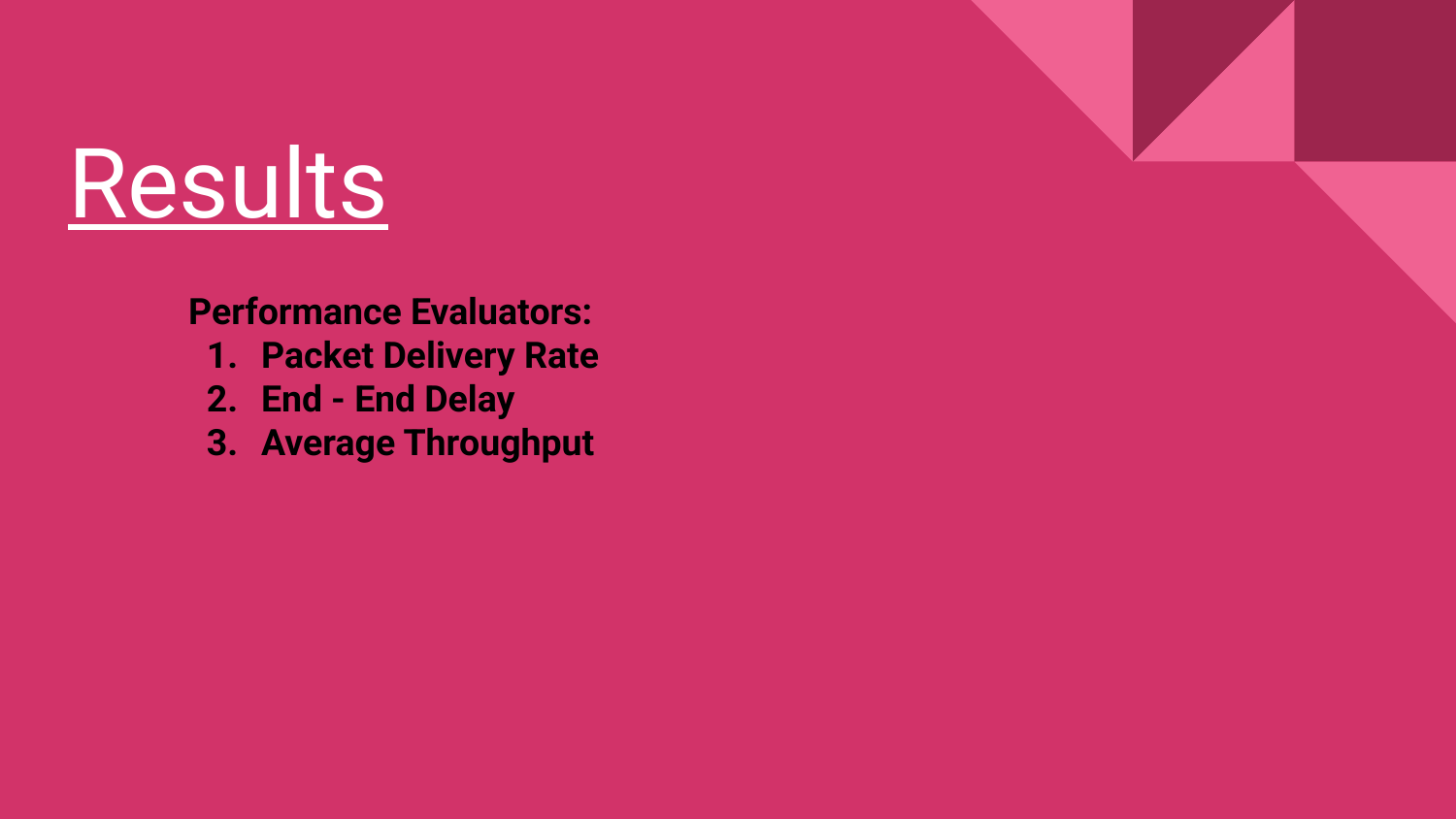

# Results
Performance Evaluators:
Packet Delivery Rate
End - End Delay
Average Throughput